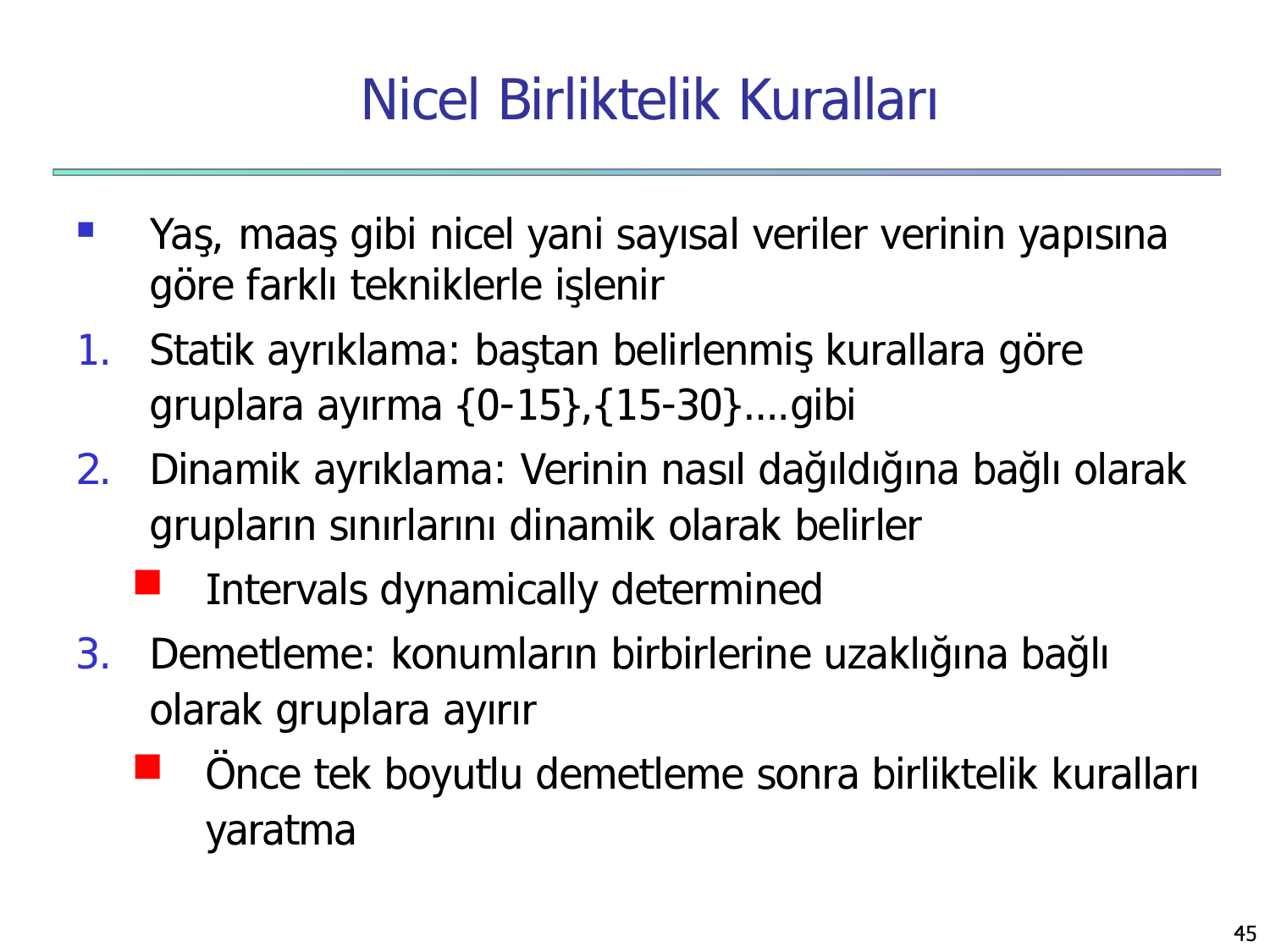

# Nicel Birliktelik Kuralları
Yaş, maaş gibi nicel yani sayısal veriler verinin yapısına göre farklı tekniklerle işlenir
Statik ayrıklama: baştan belirlenmiş kurallara göre gruplara ayırma {0-15},{15-30}….gibi
Dinamik ayrıklama: Verinin nasıl dağıldığına bağlı olarak grupların sınırlarını dinamik olarak belirler
Intervals dynamically determined
Demetleme: konumların birbirlerine uzaklığına bağlı olarak gruplara ayırır
Önce tek boyutlu demetleme sonra birliktelik kuralları yaratma

45